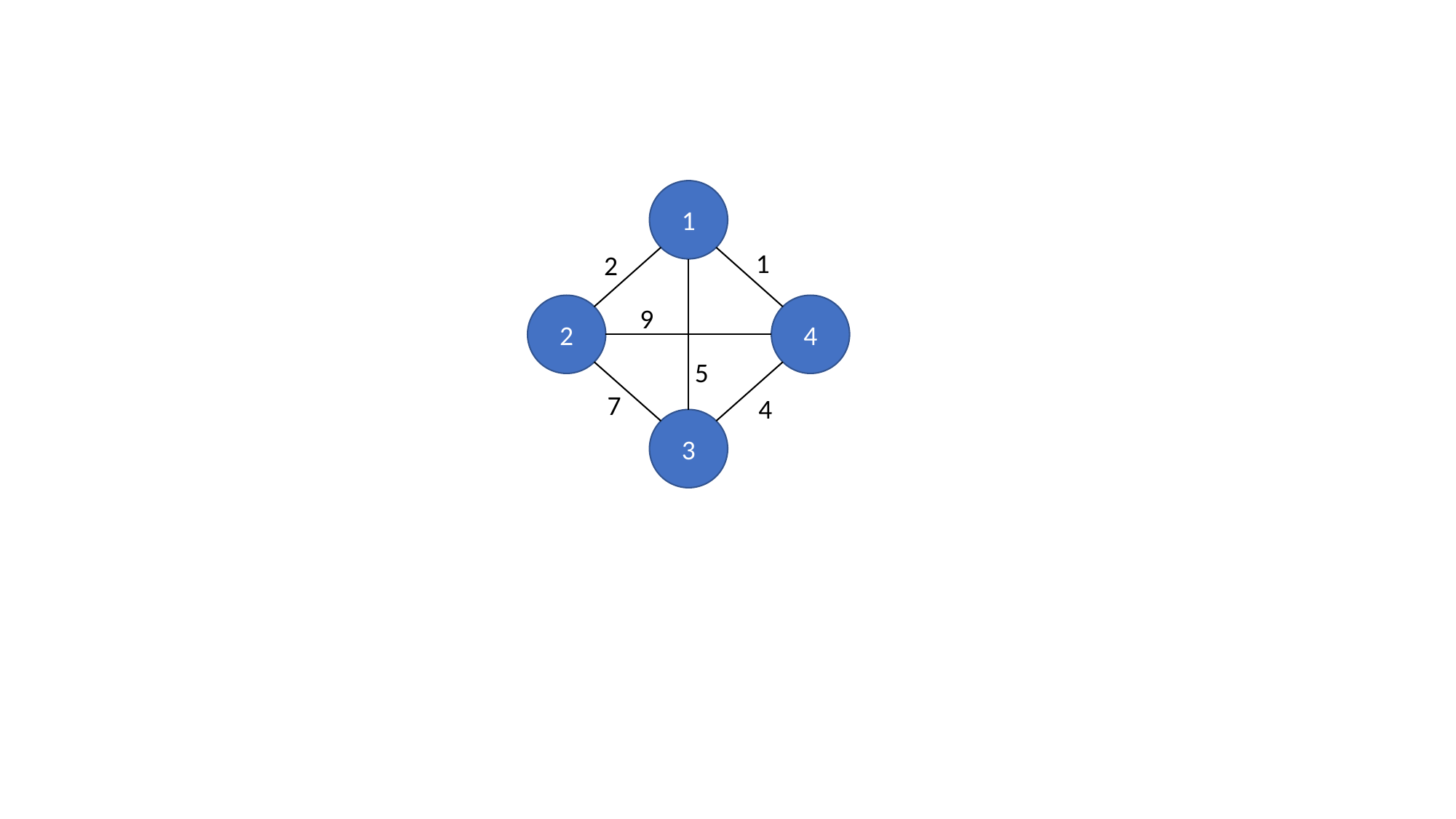

1
1
2
2
4
9
5
7
4
3